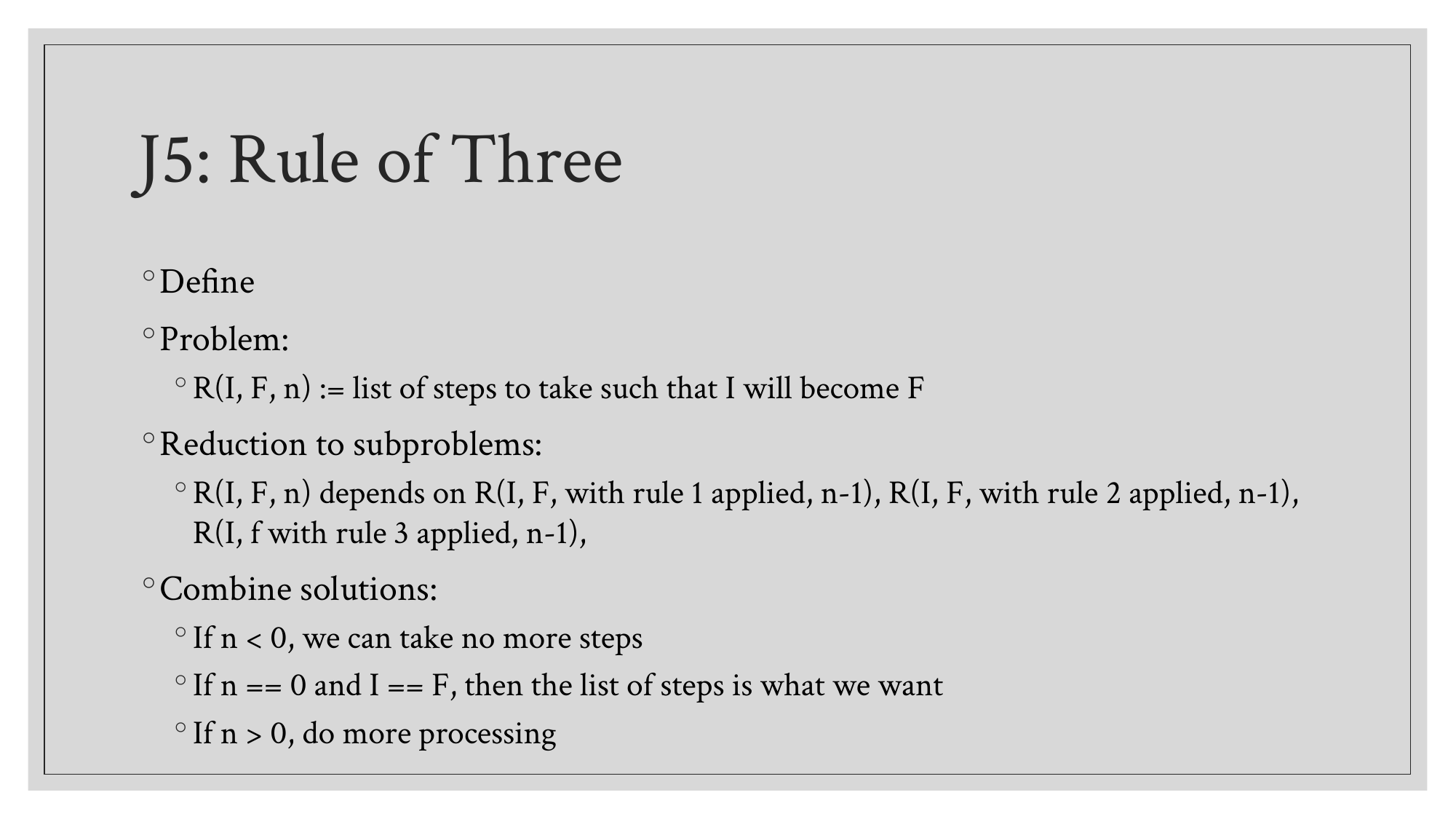

# J5: Rule of Three
Define
Problem:
R(I, F, n) := list of steps to take such that I will become F
Reduction to subproblems:
R(I, F, n) depends on R(I, F, with rule 1 applied, n-1), R(I, F, with rule 2 applied, n-1), R(I, f with rule 3 applied, n-1),
Combine solutions:
If n < 0, we can take no more steps
If n == 0 and I == F, then the list of steps is what we want
If n > 0, do more processing